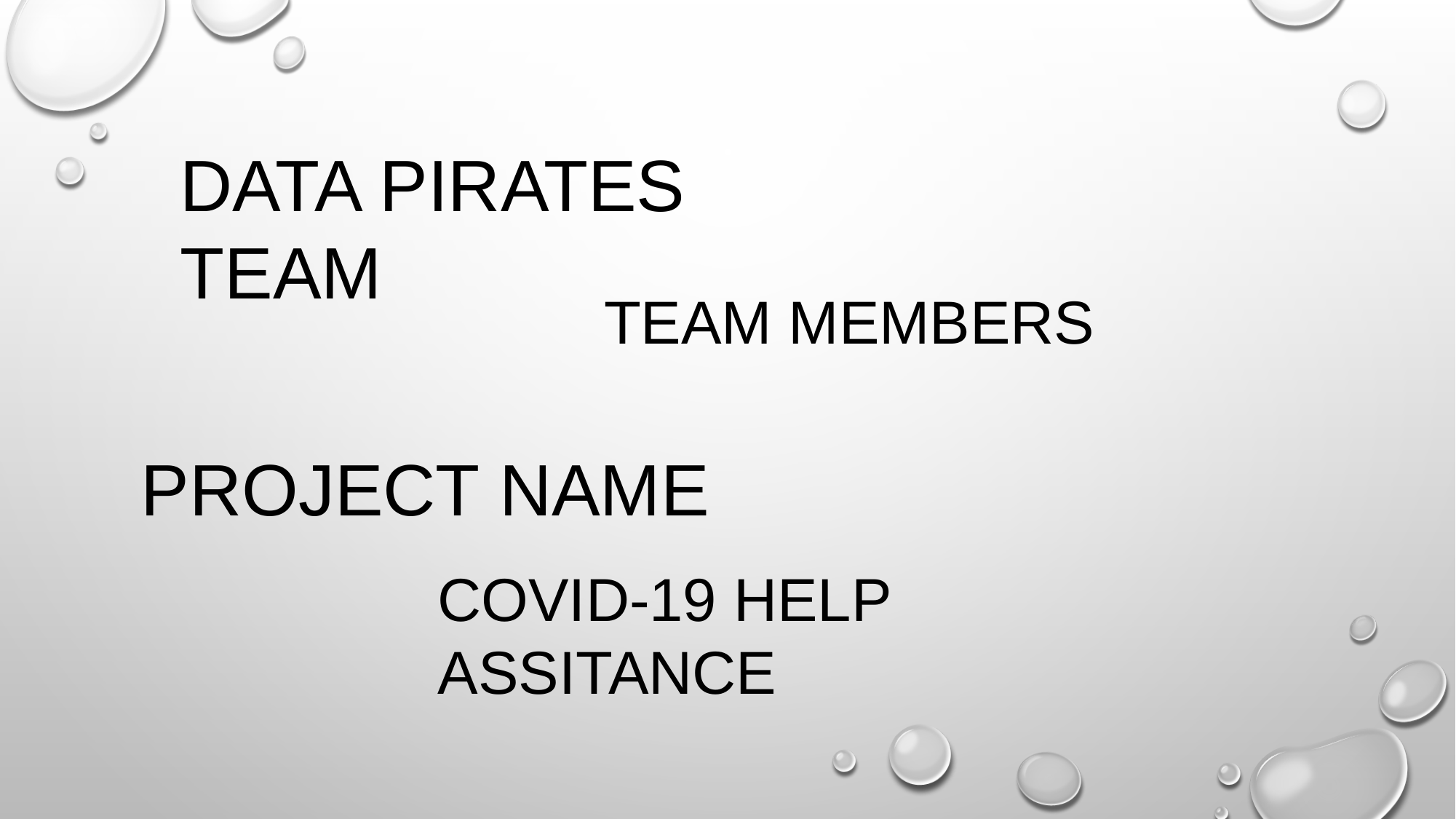

DATA PIRATES TEAM
Team members
PROJECT NAME
COVID-19 HELP ASSITANCE